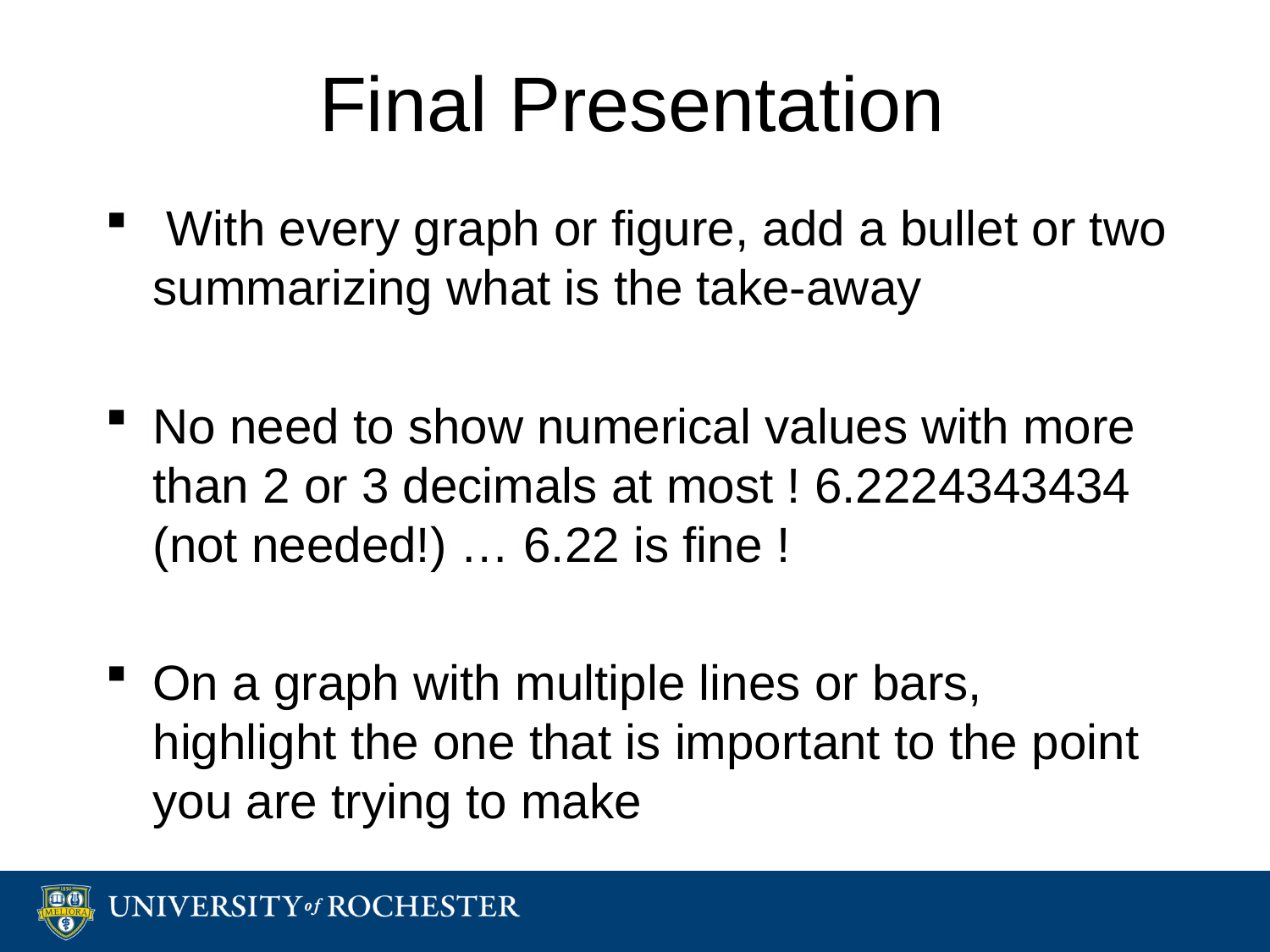

# Final Presentation
 With every graph or figure, add a bullet or two summarizing what is the take-away

No need to show numerical values with more than 2 or 3 decimals at most ! 6.2224343434 (not needed!) … 6.22 is fine !

On a graph with multiple lines or bars, highlight the one that is important to the point you are trying to make